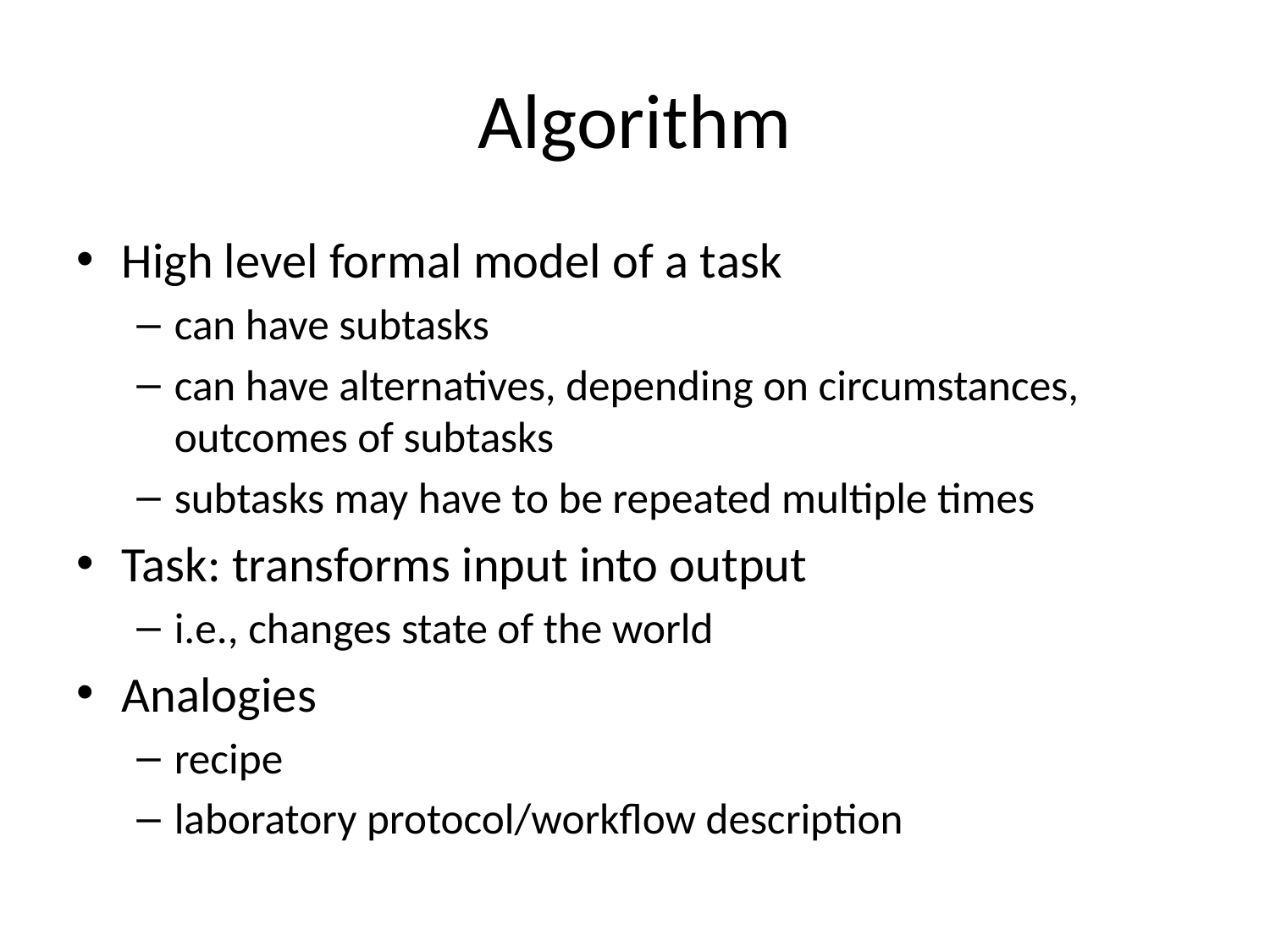

# Algorithm
High level formal model of a task
can have subtasks
can have alternatives, depending on circumstances, outcomes of subtasks
subtasks may have to be repeated multiple times
Task: transforms input into output
i.e., changes state of the world
Analogies
recipe
laboratory protocol/workflow description